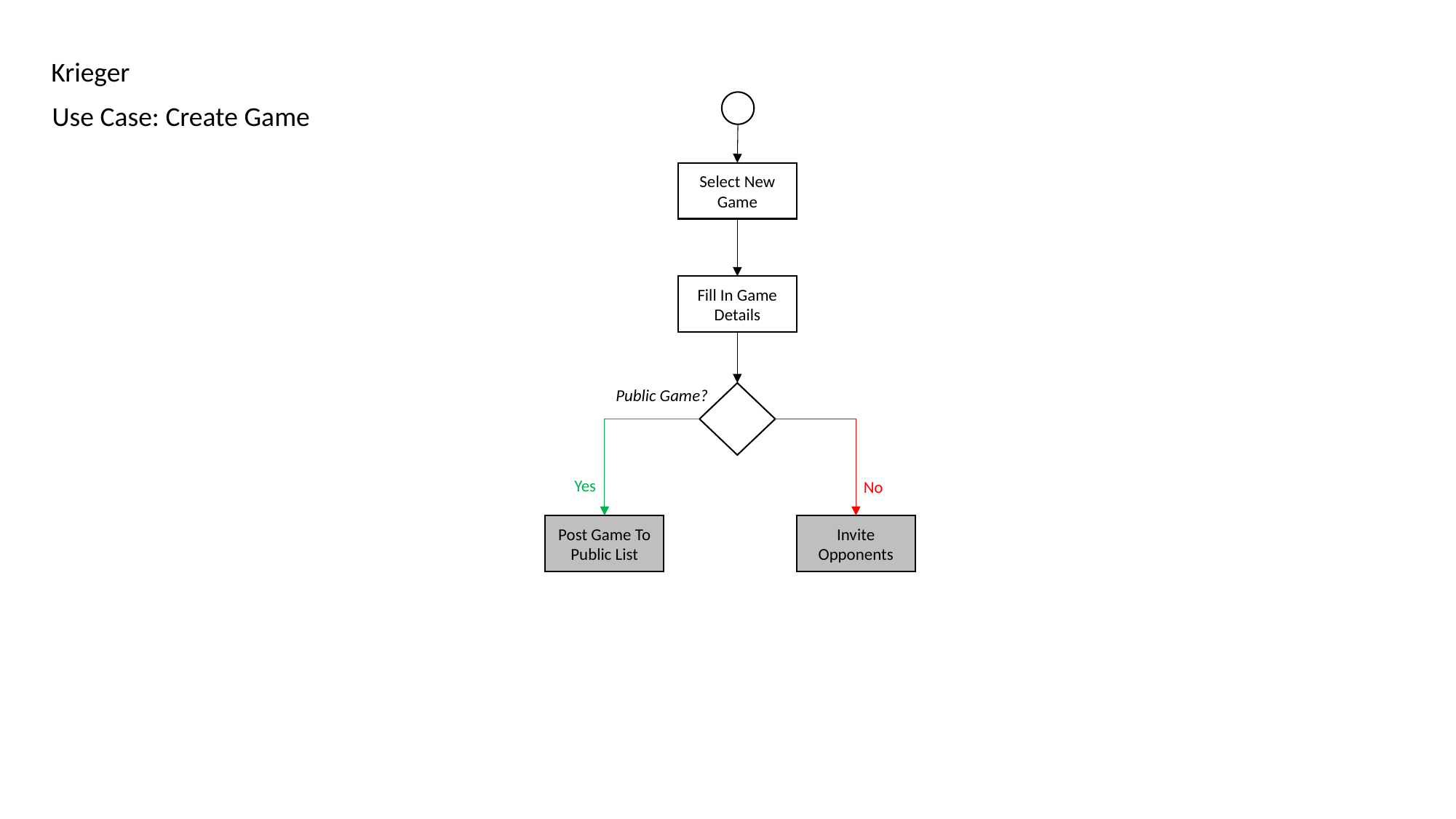

Krieger

Use Case: Create Game
Select New Game
Fill In Game Details
Public Game?

Yes
No
Post Game To Public List
Invite Opponents